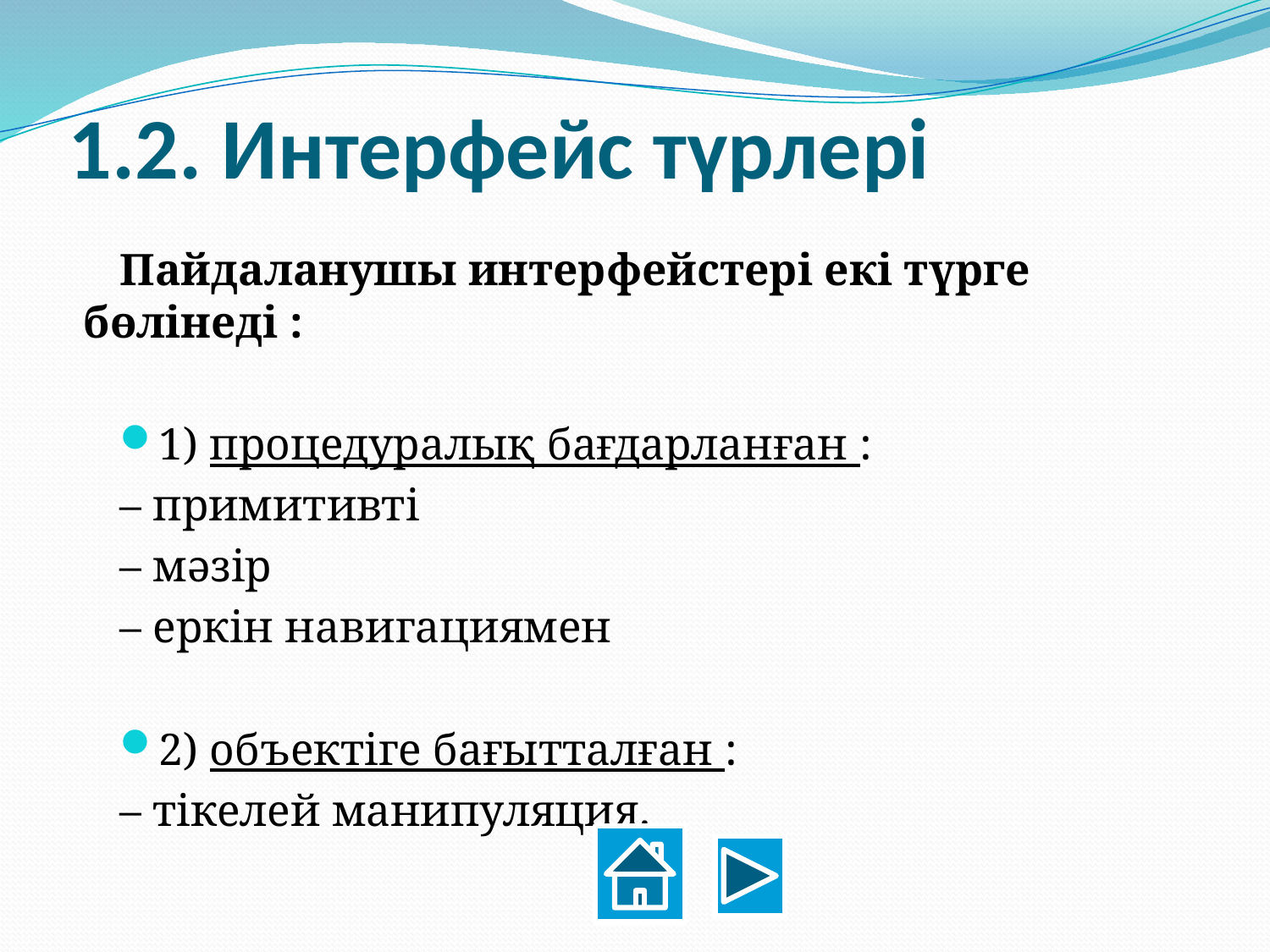

# 1.2. Интерфейс түрлері
Пайдаланушы интерфейстері екі түрге бөлінеді :

1) процедуралық бағдарланған :
– примитивті
– мәзір
– еркін навигациямен

2) объектіге бағытталған :
– тікелей манипуляция.